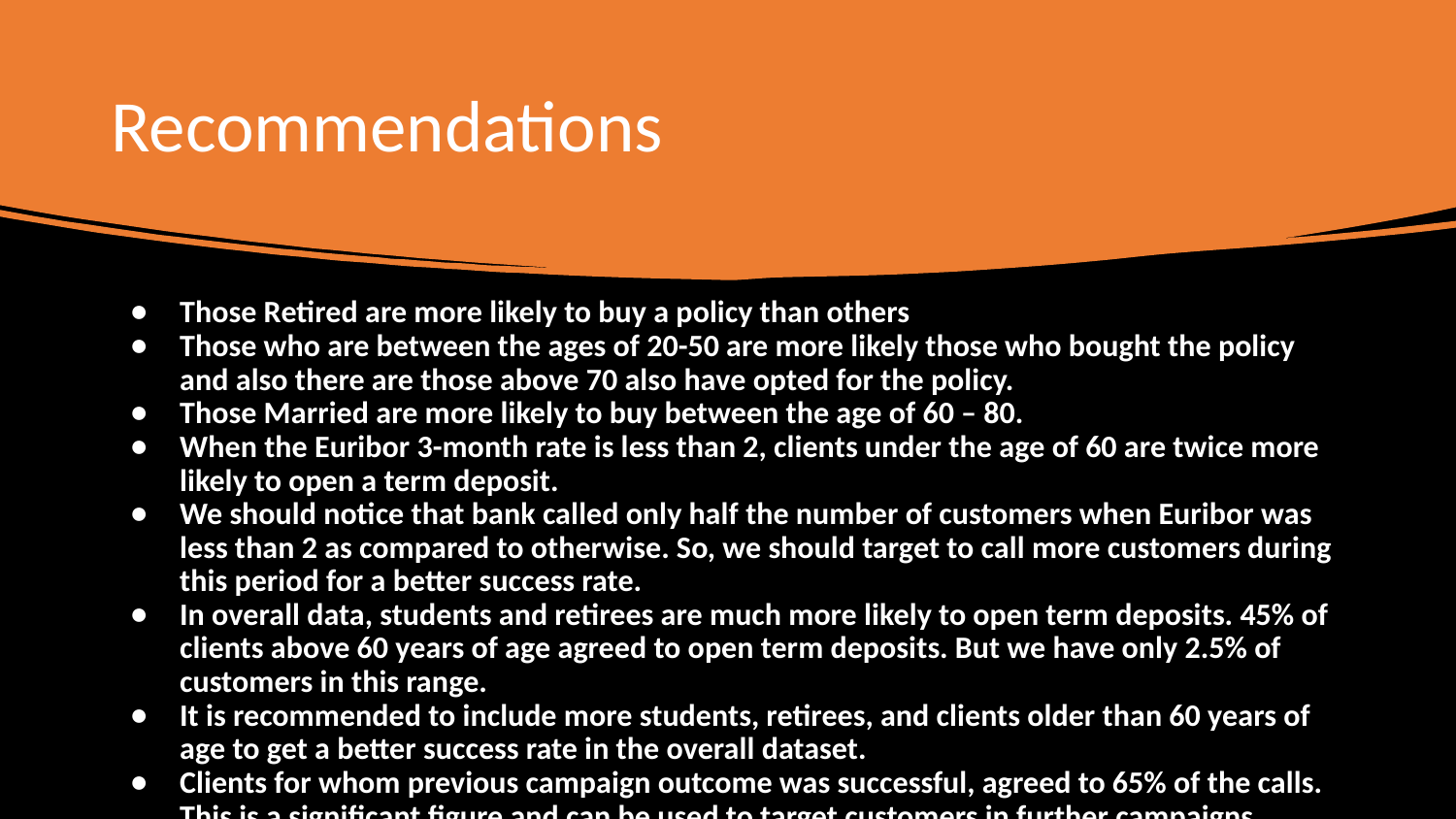

# Recommendations
Those Retired are more likely to buy a policy than others
Those who are between the ages of 20-50 are more likely those who bought the policy and also there are those above 70 also have opted for the policy.
Those Married are more likely to buy between the age of 60 – 80.
When the Euribor 3-month rate is less than 2, clients under the age of 60 are twice more likely to open a term deposit.
We should notice that bank called only half the number of customers when Euribor was less than 2 as compared to otherwise. So, we should target to call more customers during this period for a better success rate.
In overall data, students and retirees are much more likely to open term deposits. 45% of clients above 60 years of age agreed to open term deposits. But we have only 2.5% of customers in this range.
It is recommended to include more students, retirees, and clients older than 60 years of age to get a better success rate in the overall dataset.
Clients for whom previous campaign outcome was successful, agreed to 65% of the calls. This is a significant figure and can be used to target customers in further campaigns